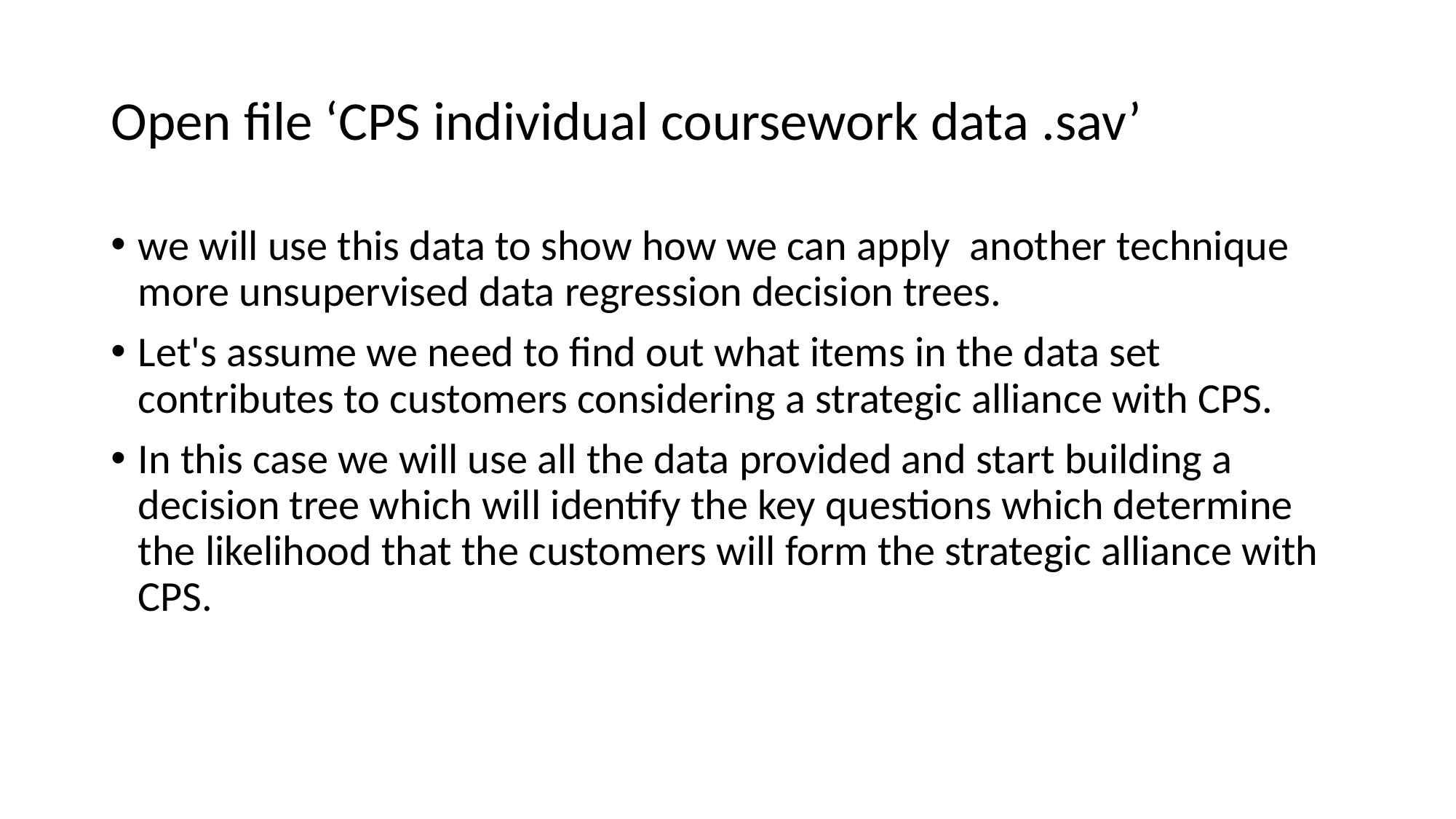

# Open file ‘CPS individual coursework data .sav’
we will use this data to show how we can apply  another technique more unsupervised data regression decision trees.
Let's assume we need to find out what items in the data set contributes to customers considering a strategic alliance with CPS.
In this case we will use all the data provided and start building a decision tree which will identify the key questions which determine the likelihood that the customers will form the strategic alliance with CPS.